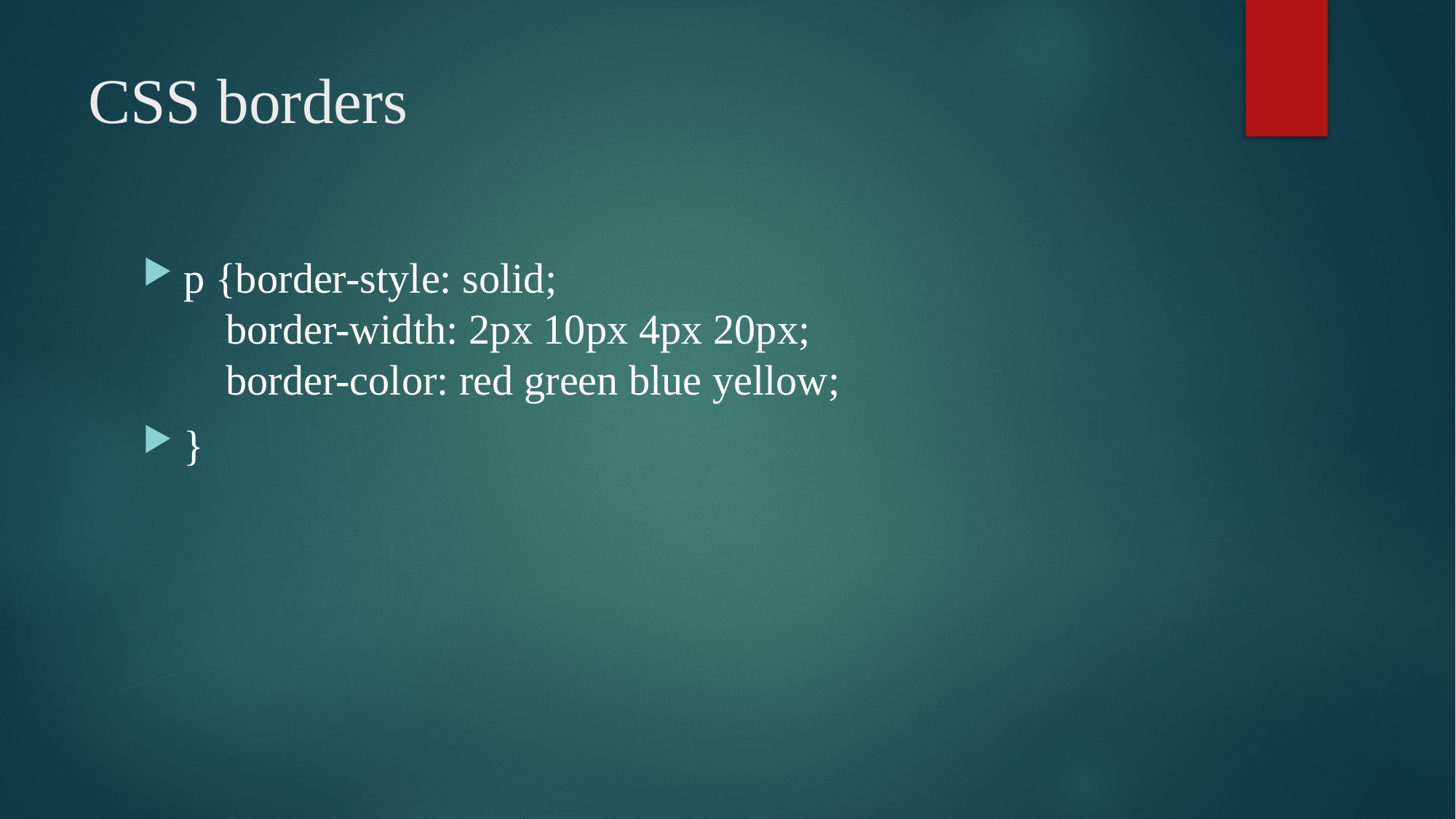

# CSS borders
p {border-style: solid;
    border-width: 2px 10px 4px 20px;
    border-color: red green blue yellow;
}